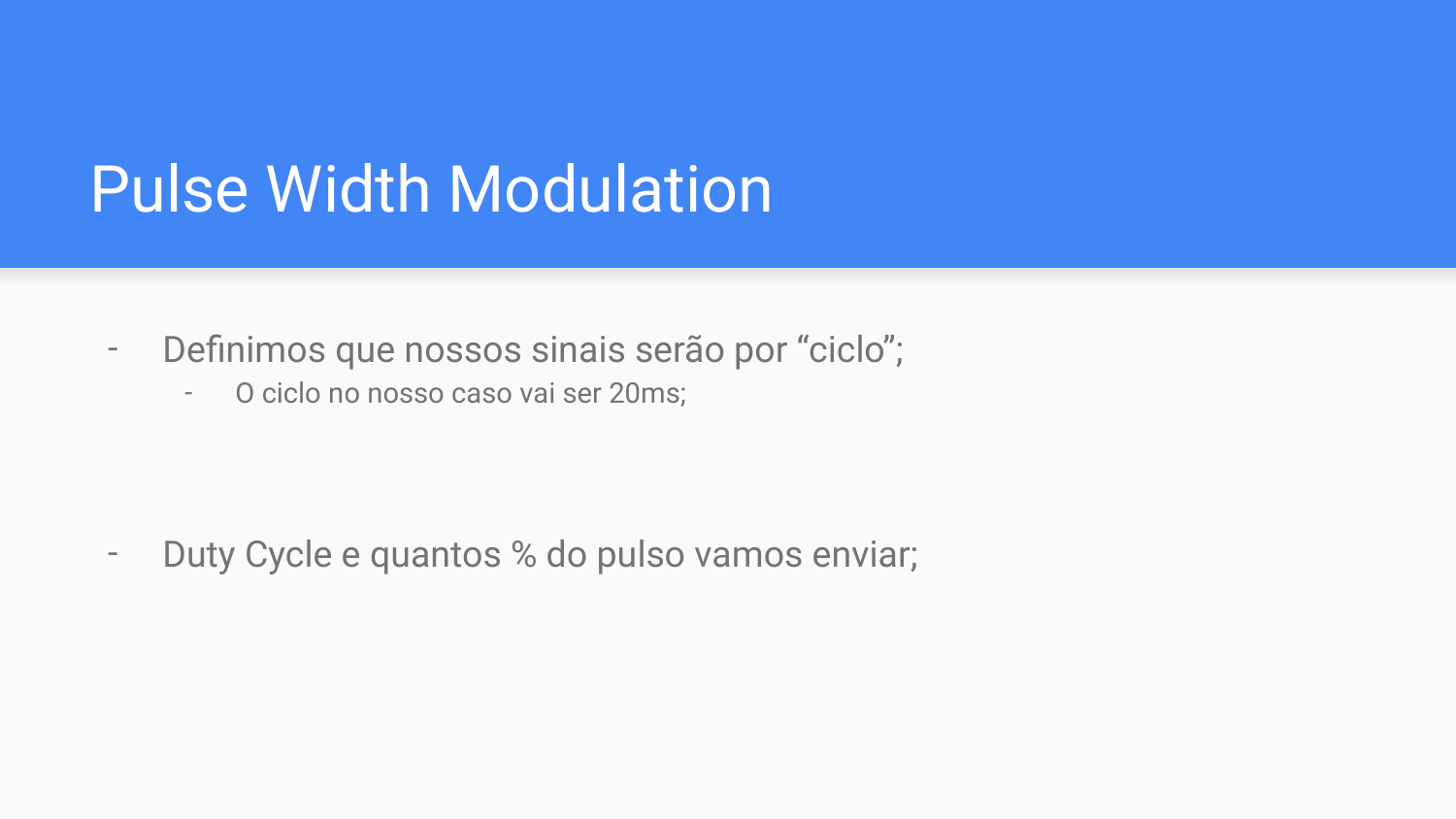

# Pulse Width Modulation
Definimos que nossos sinais serão por “ciclo”;
O ciclo no nosso caso vai ser 20ms;

Duty Cycle e quantos % do pulso vamos enviar;